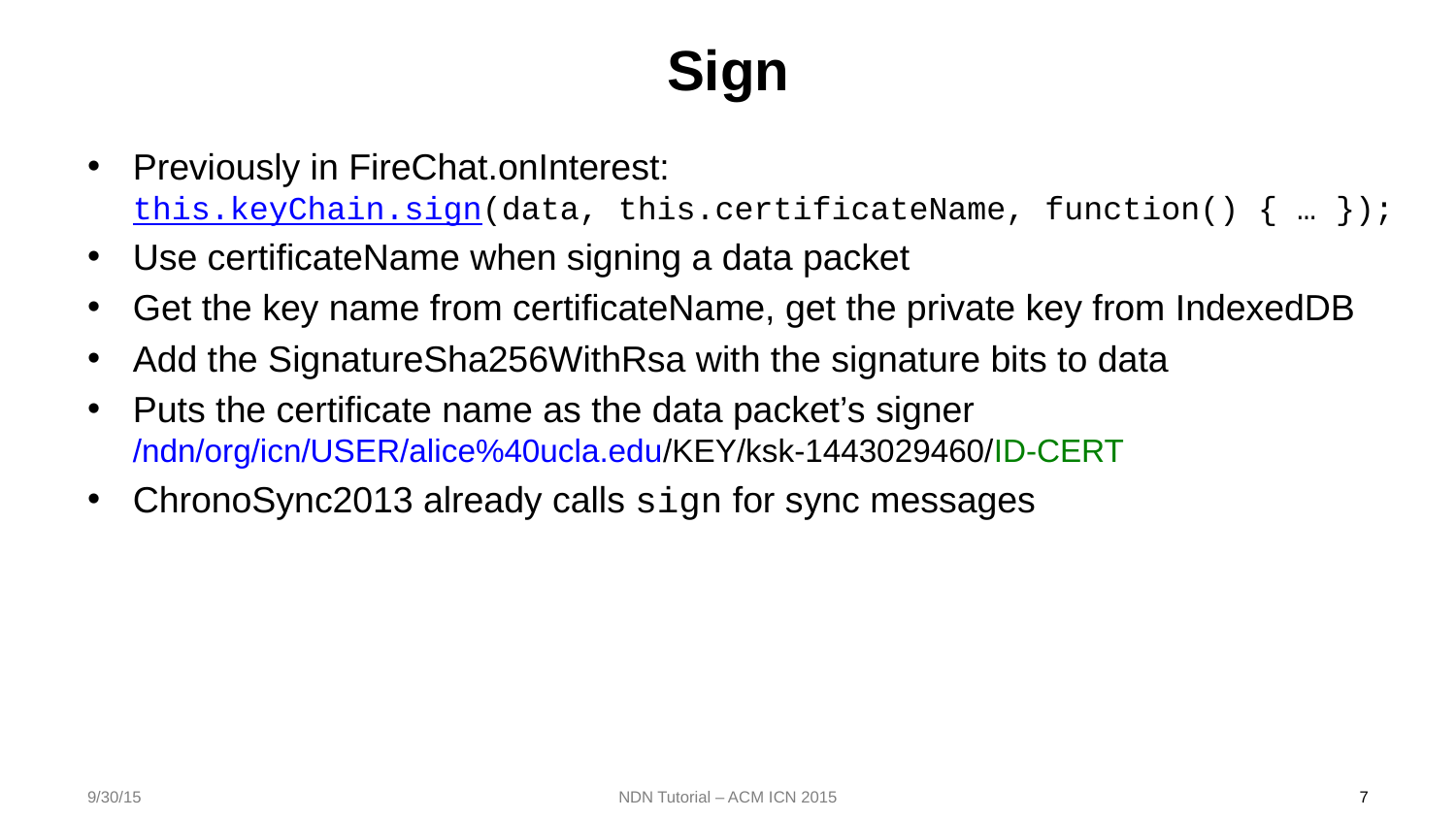

# Sign
Previously in FireChat.onInterest:
this.keyChain.sign(data, this.certificateName, function() { … });
Use certificateName when signing a data packet
Get the key name from certificateName, get the private key from IndexedDB
Add the SignatureSha256WithRsa with the signature bits to data
Puts the certificate name as the data packet’s signer
/ndn/org/icn/USER/alice%40ucla.edu/KEY/ksk-1443029460/ID-CERT
ChronoSync2013 already calls sign for sync messages
9/30/15
NDN Tutorial – ACM ICN 2015
7